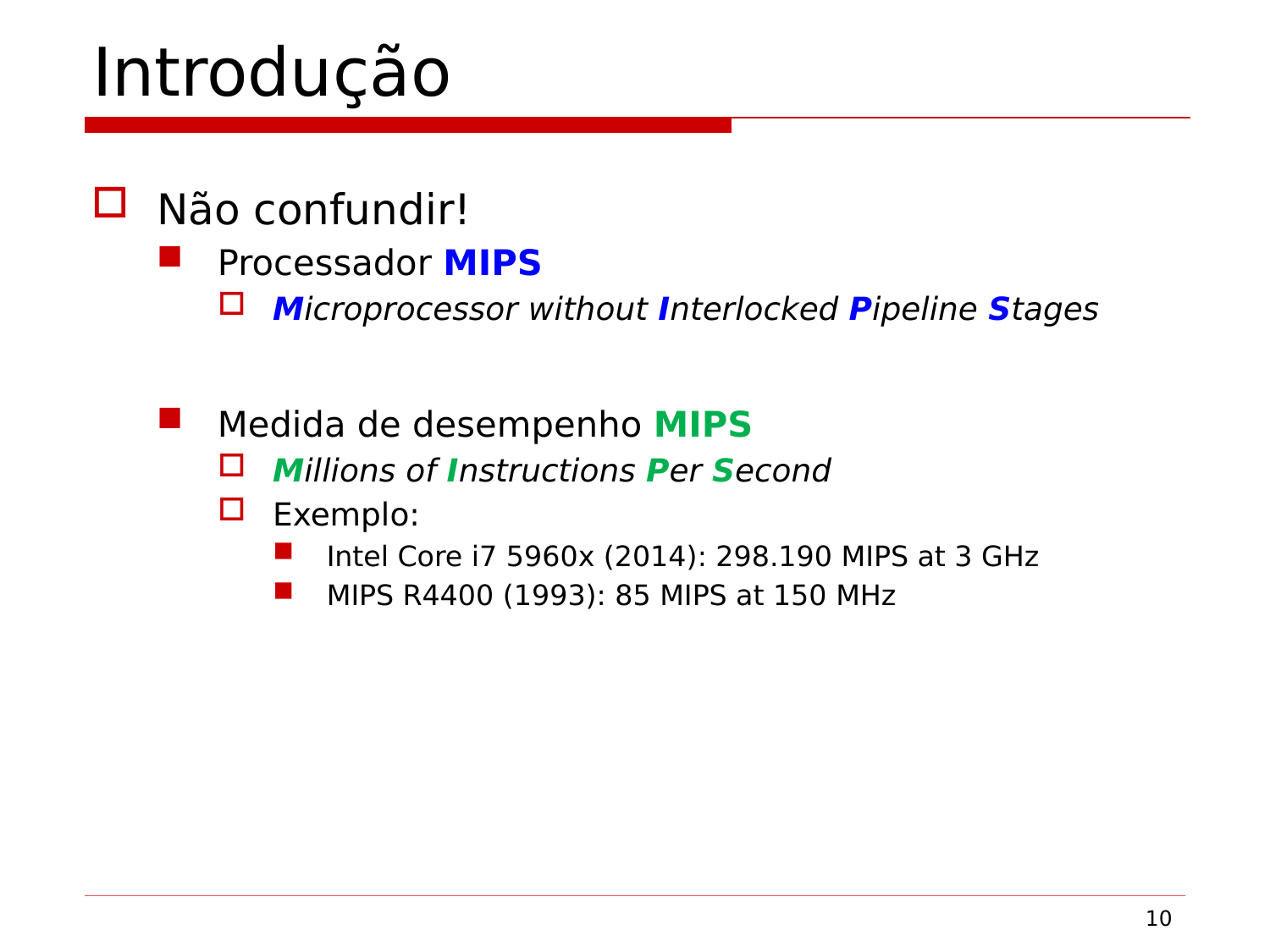

# Introdução
Não confundir!
Processador MIPS
Microprocessor without Interlocked Pipeline Stages

Medida de desempenho MIPS
Millions of Instructions Per Second
Exemplo:
Intel Core i7 5960x (2014): 298.190 MIPS at 3 GHz
MIPS R4400 (1993): 85 MIPS at 150 MHz
10